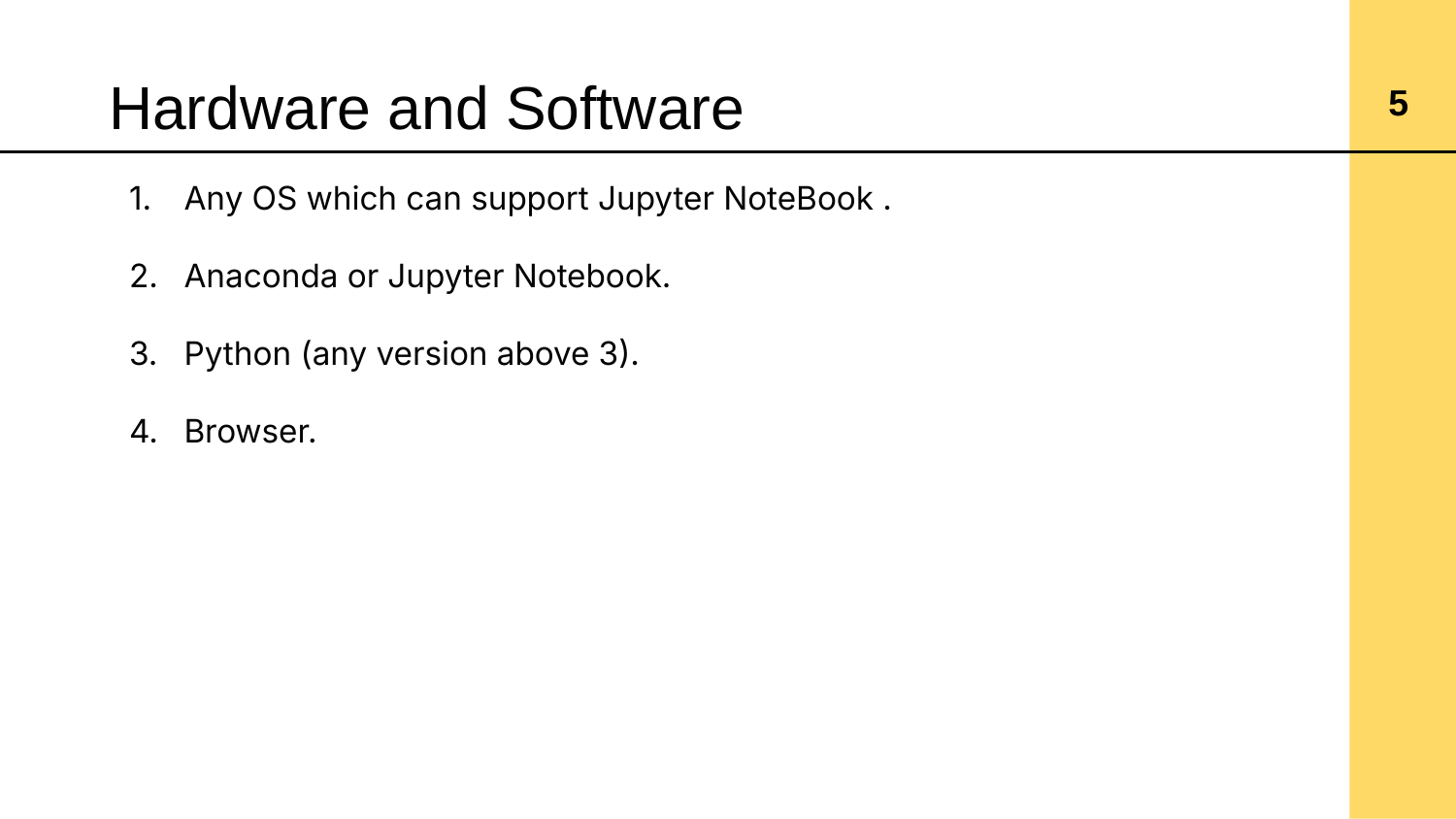

# Hardware and Software
5
Any OS which can support Jupyter NoteBook .

Anaconda or Jupyter Notebook.

Python (any version above 3).

Browser.